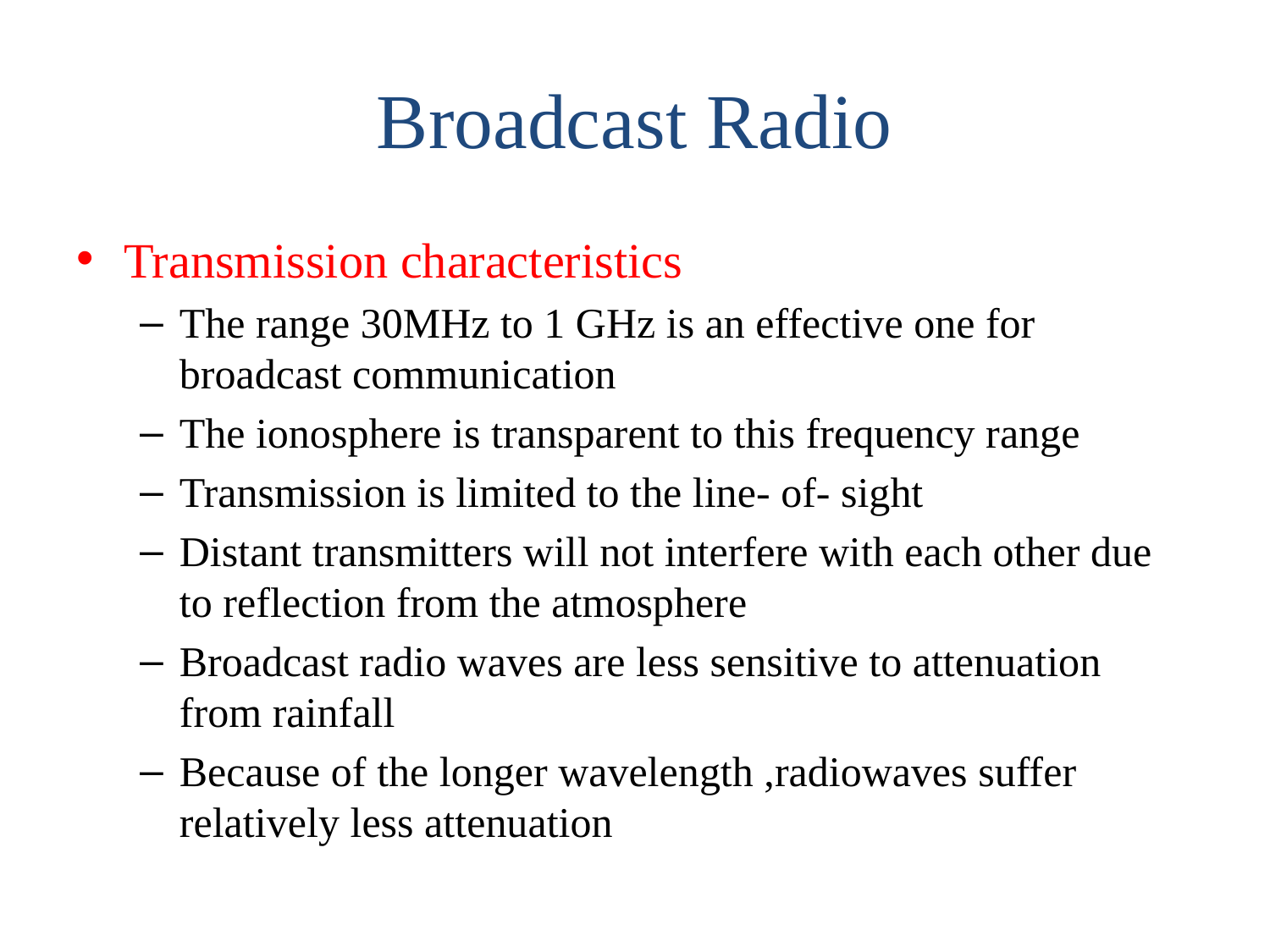

# Broadcast Radio
Transmission characteristics
The range 30MHz to 1 GHz is an effective one for broadcast communication
The ionosphere is transparent to this frequency range
Transmission is limited to the line- of- sight
Distant transmitters will not interfere with each other due to reflection from the atmosphere
Broadcast radio waves are less sensitive to attenuation from rainfall
Because of the longer wavelength ,radiowaves suffer relatively less attenuation